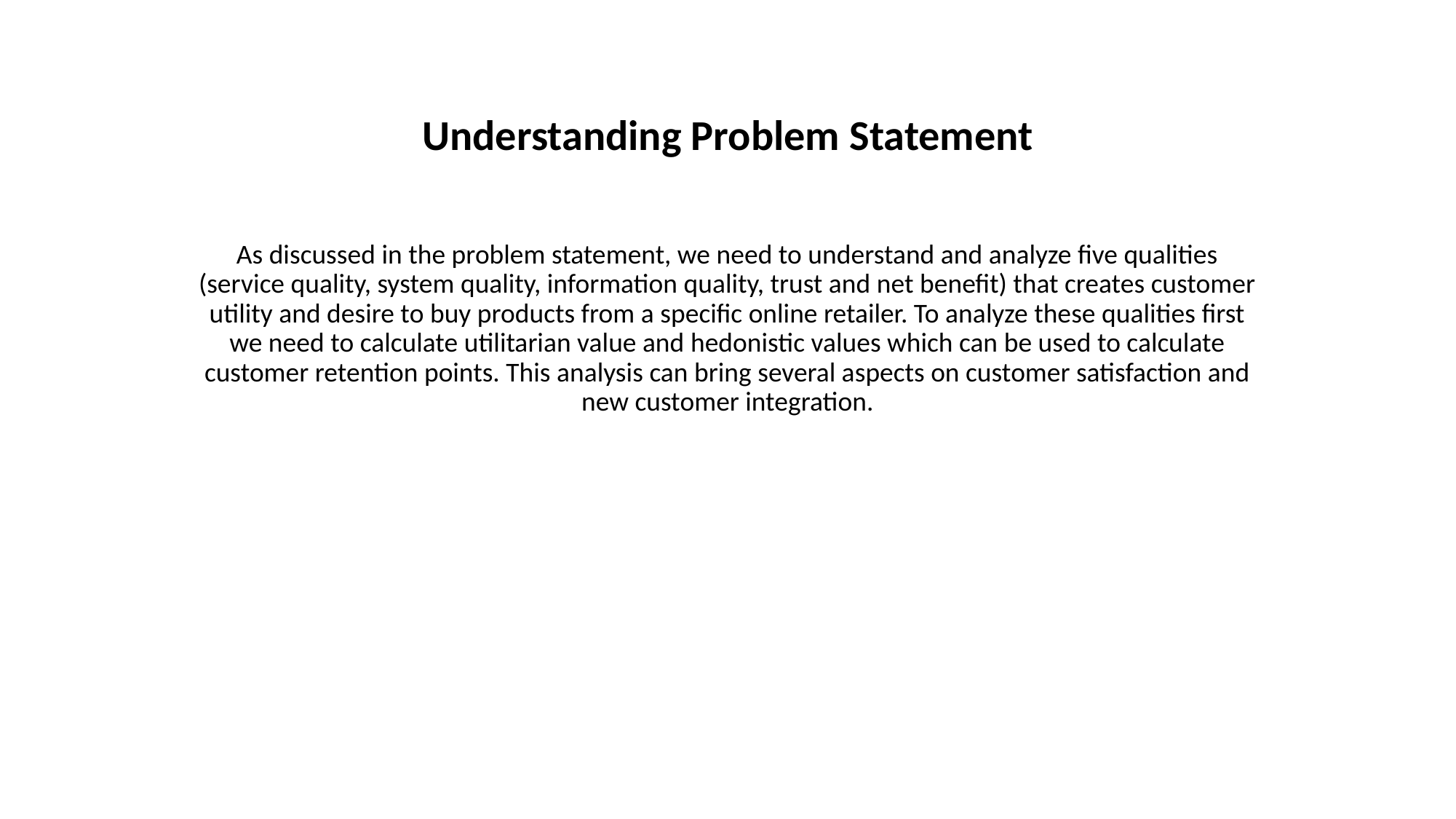

Understanding Problem Statement
As discussed in the problem statement, we need to understand and analyze five qualities (service quality, system quality, information quality, trust and net benefit) that creates customer utility and desire to buy products from a specific online retailer. To analyze these qualities first we need to calculate utilitarian value and hedonistic values which can be used to calculate customer retention points. This analysis can bring several aspects on customer satisfaction and new customer integration.